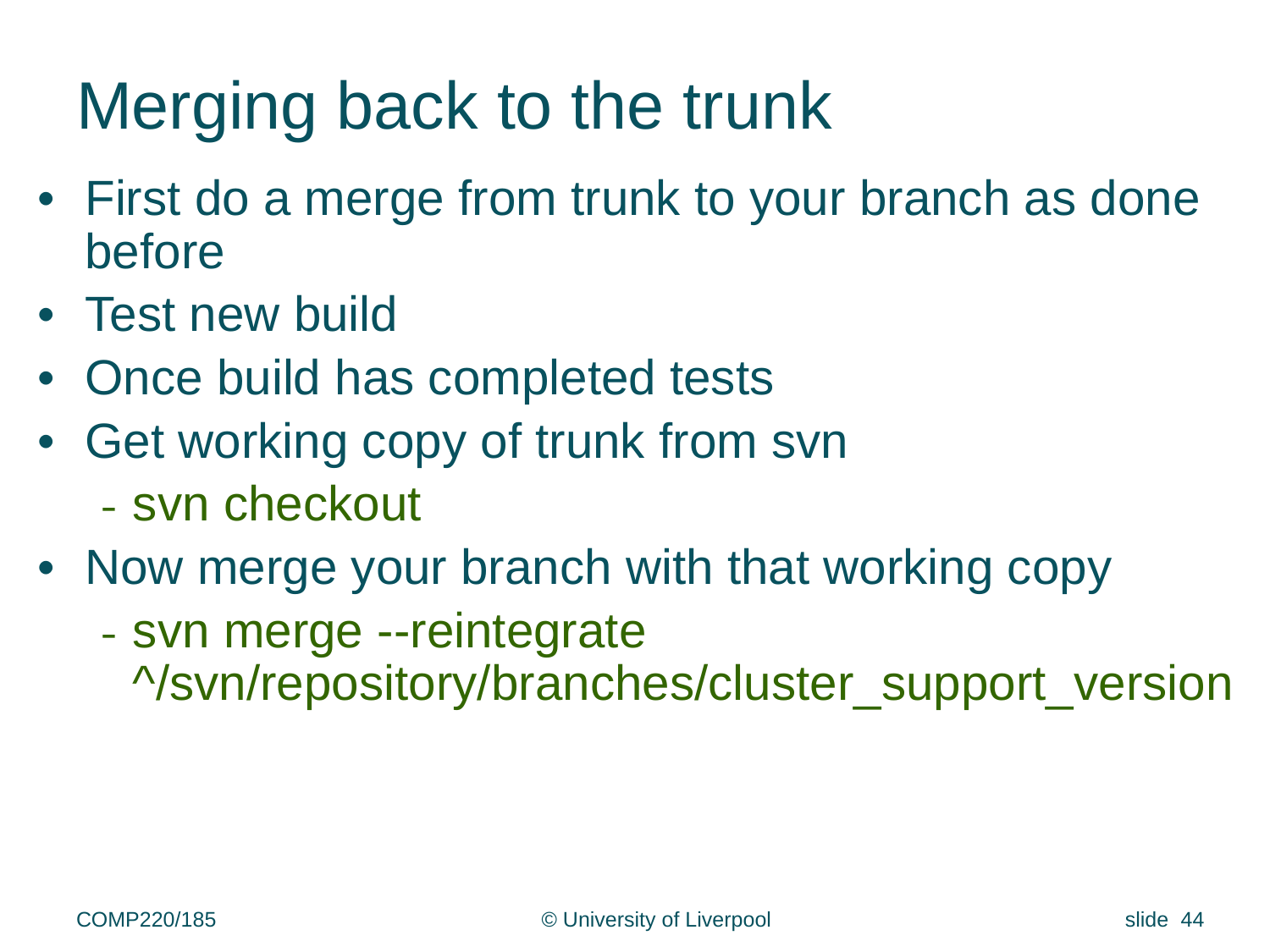

# Merging back to the trunk
First do a merge from trunk to your branch as done before
Test new build
Once build has completed tests
Get working copy of trunk from svn
svn checkout
Now merge your branch with that working copy
svn merge --reintegrate ^/svn/repository/branches/cluster_support_version

COMP220/185
© University of Liverpool
slide  44